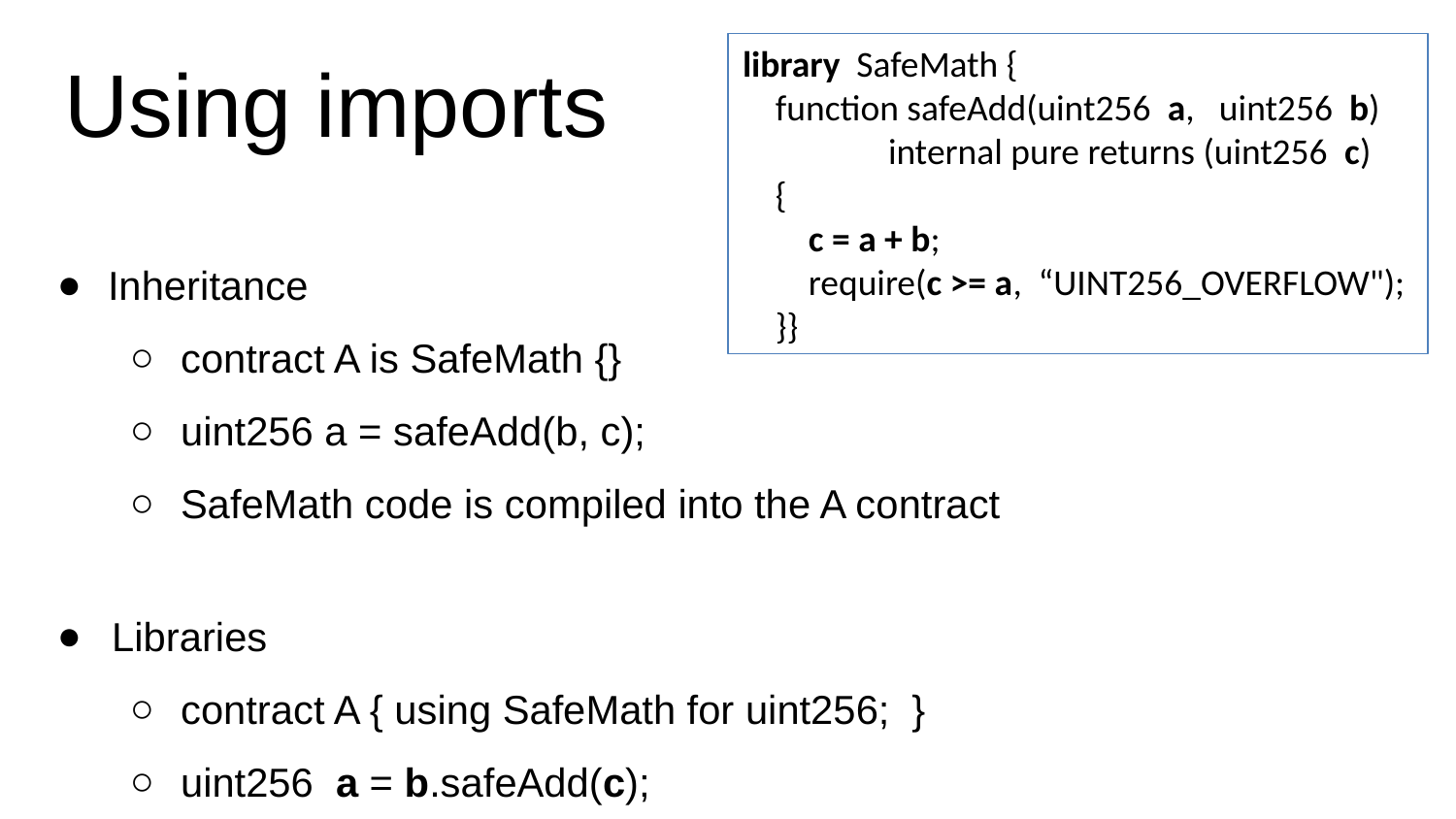

# Using imports
library  SafeMath {
    function safeAdd(uint256  a,   uint256  b)
        	internal pure returns (uint256  c)
    {
        c = a + b;
        require(c >= a,  “UINT256_OVERFLOW");
    }}
Inheritance
contract A is SafeMath {}
uint256 a = safeAdd(b, c);
SafeMath code is compiled into the A contract
Libraries
contract A { using SafeMath for uint256;  }
uint256  a = b.safeAdd(c);